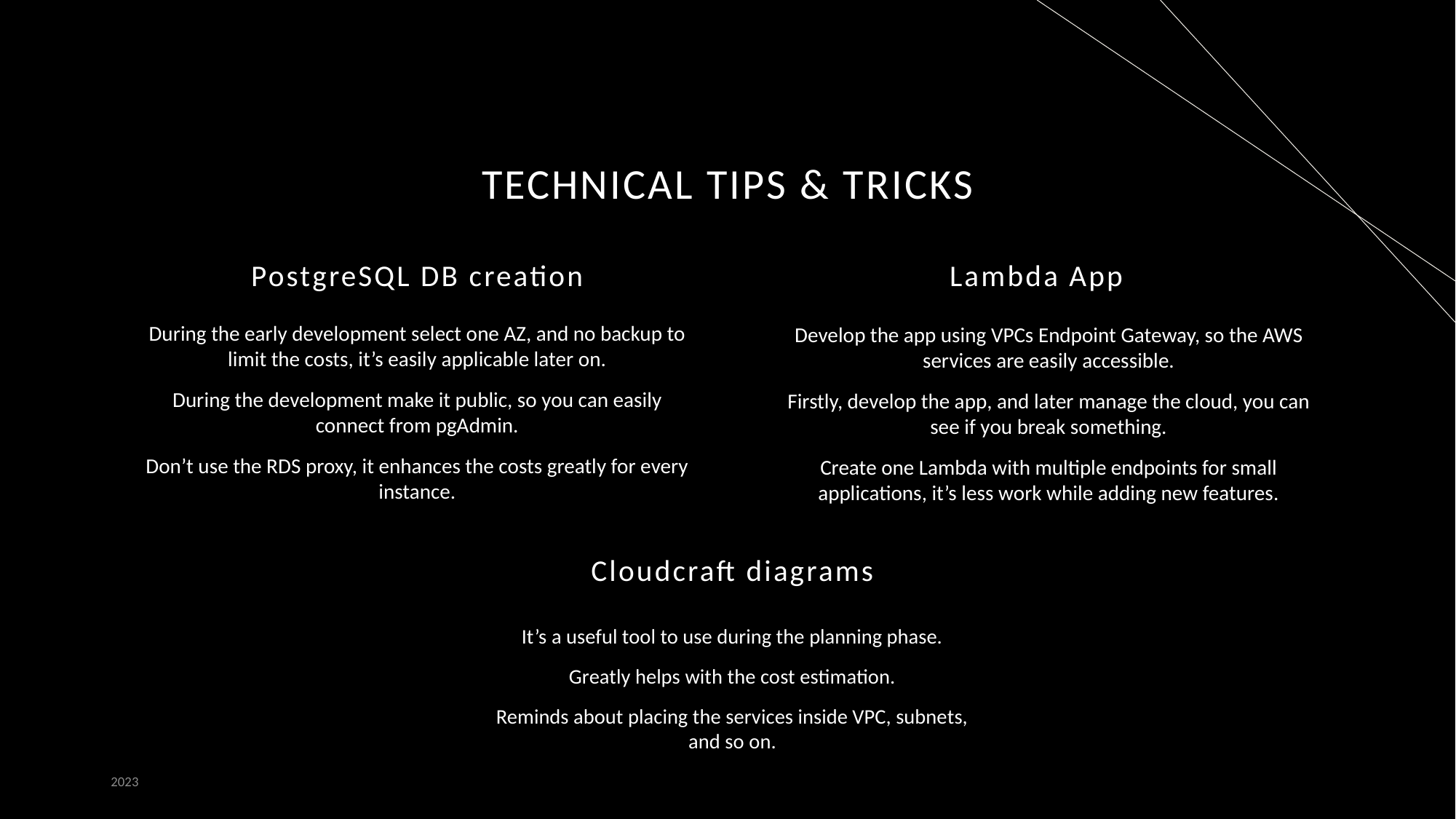

# Technical tips & tricks
PostgreSQL DB creation
Lambda App
During the early development select one AZ, and no backup to limit the costs, it’s easily applicable later on.
During the development make it public, so you can easily connect from pgAdmin.
Don’t use the RDS proxy, it enhances the costs greatly for every instance.
Develop the app using VPCs Endpoint Gateway, so the AWS services are easily accessible.
Firstly, develop the app, and later manage the cloud, you can see if you break something.
Create one Lambda with multiple endpoints for small applications, it’s less work while adding new features.
Cloudcraft diagrams

It’s a useful tool to use during the planning phase.
Greatly helps with the cost estimation.
Reminds about placing the services inside VPC, subnets, and so on.

2023